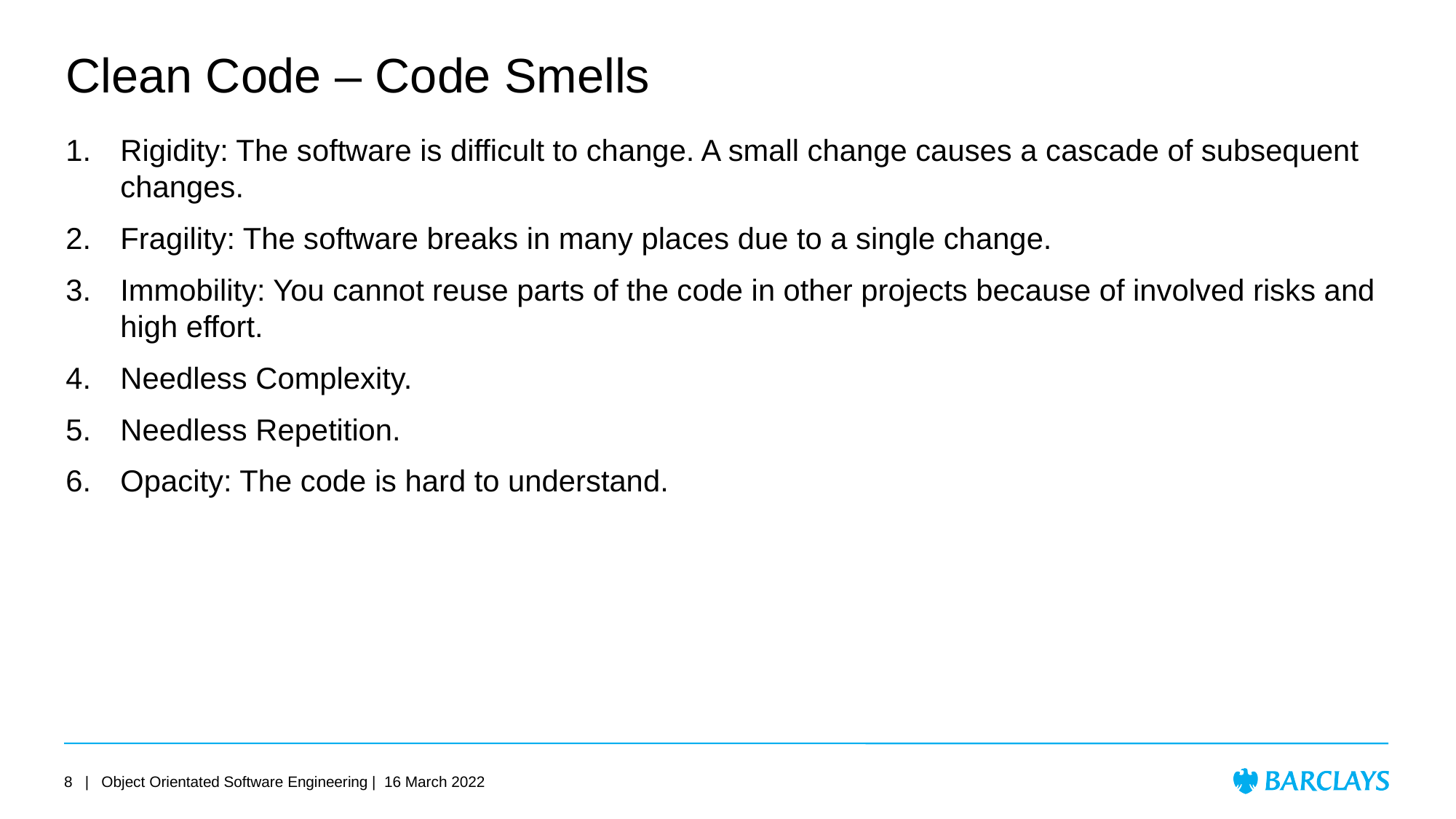

# Clean Code – Code Smells
Rigidity: The software is difficult to change. A small change causes a cascade of subsequent changes.
Fragility: The software breaks in many places due to a single change.
Immobility: You cannot reuse parts of the code in other projects because of involved risks and high effort.
Needless Complexity.
Needless Repetition.
Opacity: The code is hard to understand.